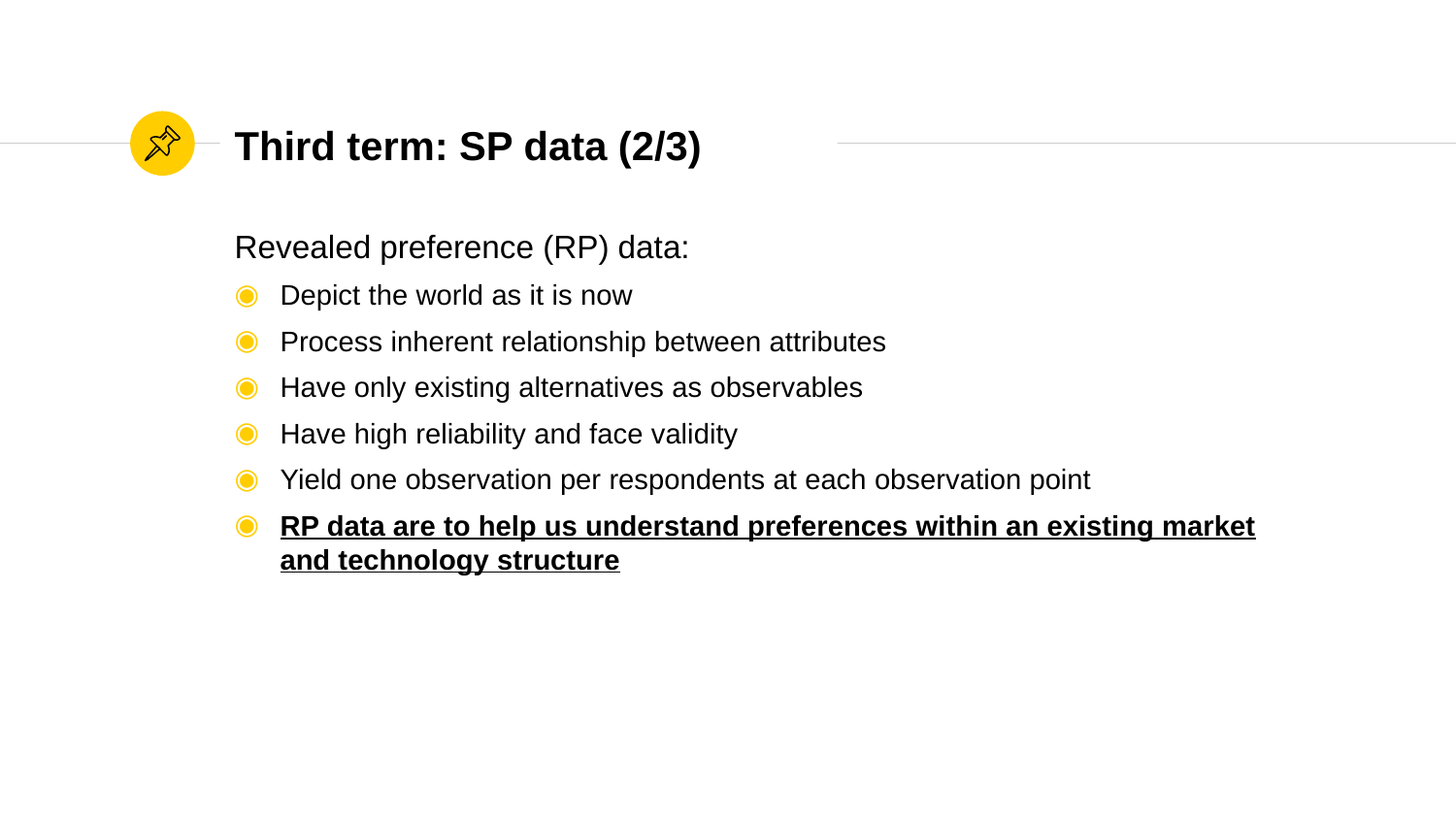

# Third term: SP data (2/3)
Revealed preference (RP) data:
Depict the world as it is now
Process inherent relationship between attributes
Have only existing alternatives as observables
Have high reliability and face validity
Yield one observation per respondents at each observation point
RP data are to help us understand preferences within an existing market and technology structure